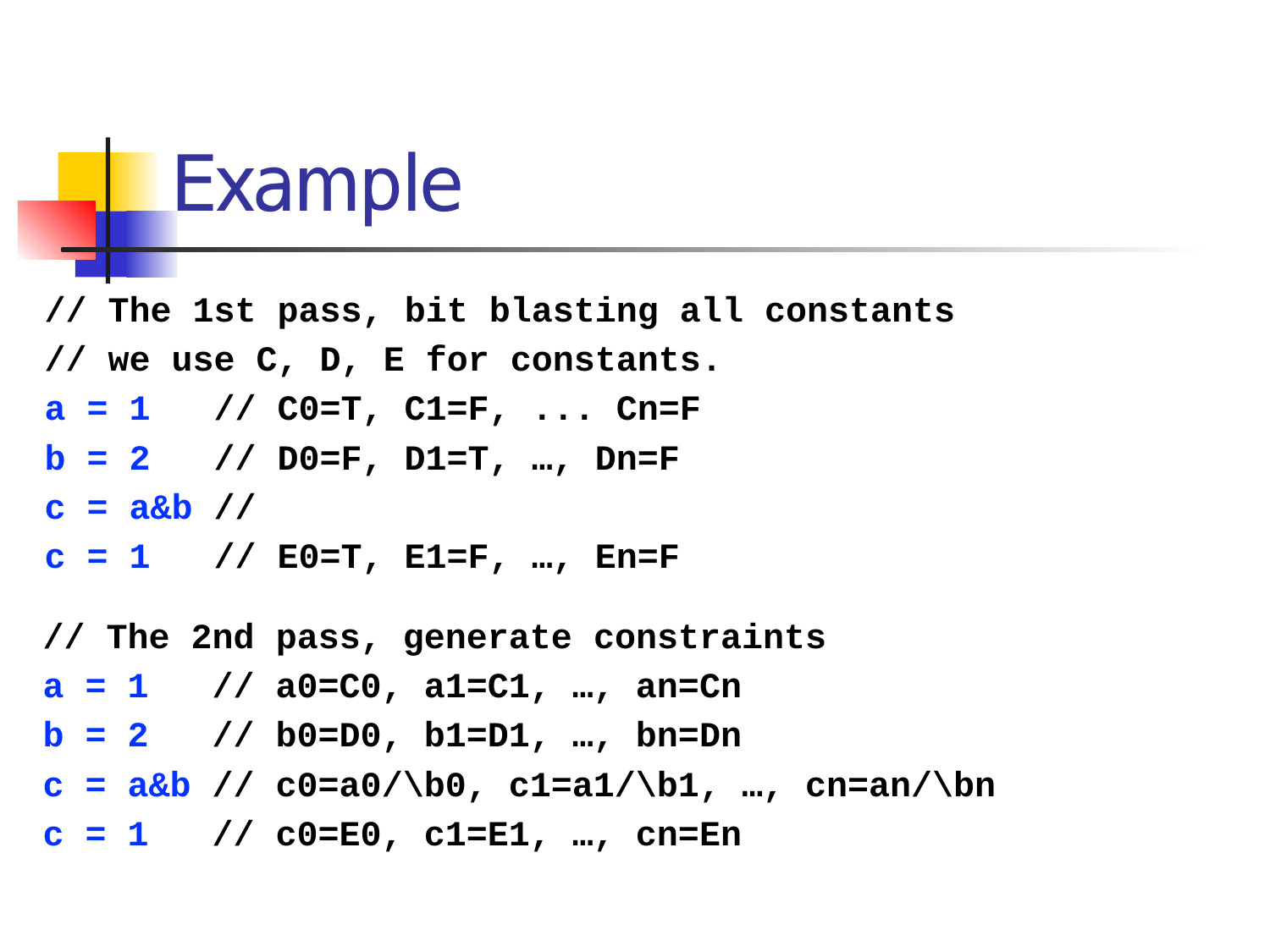

# Example
// The 1st pass, bit blasting all constants
// we use C, D, E for constants.
a = 1   // C0=T, C1=F, ... Cn=F
b = 2   // D0=F, D1=T, …, Dn=F
c = a&b //
c = 1   // E0=T, E1=F, …, En=F
// The 2nd pass, generate constraints
a = 1   // a0=C0, a1=C1, …, an=Cn
b = 2   // b0=D0, b1=D1, …, bn=Dn
c = a&b // c0=a0/\b0, c1=a1/\b1, …, cn=an/\bn
c = 1   // c0=E0, c1=E1, …, cn=En